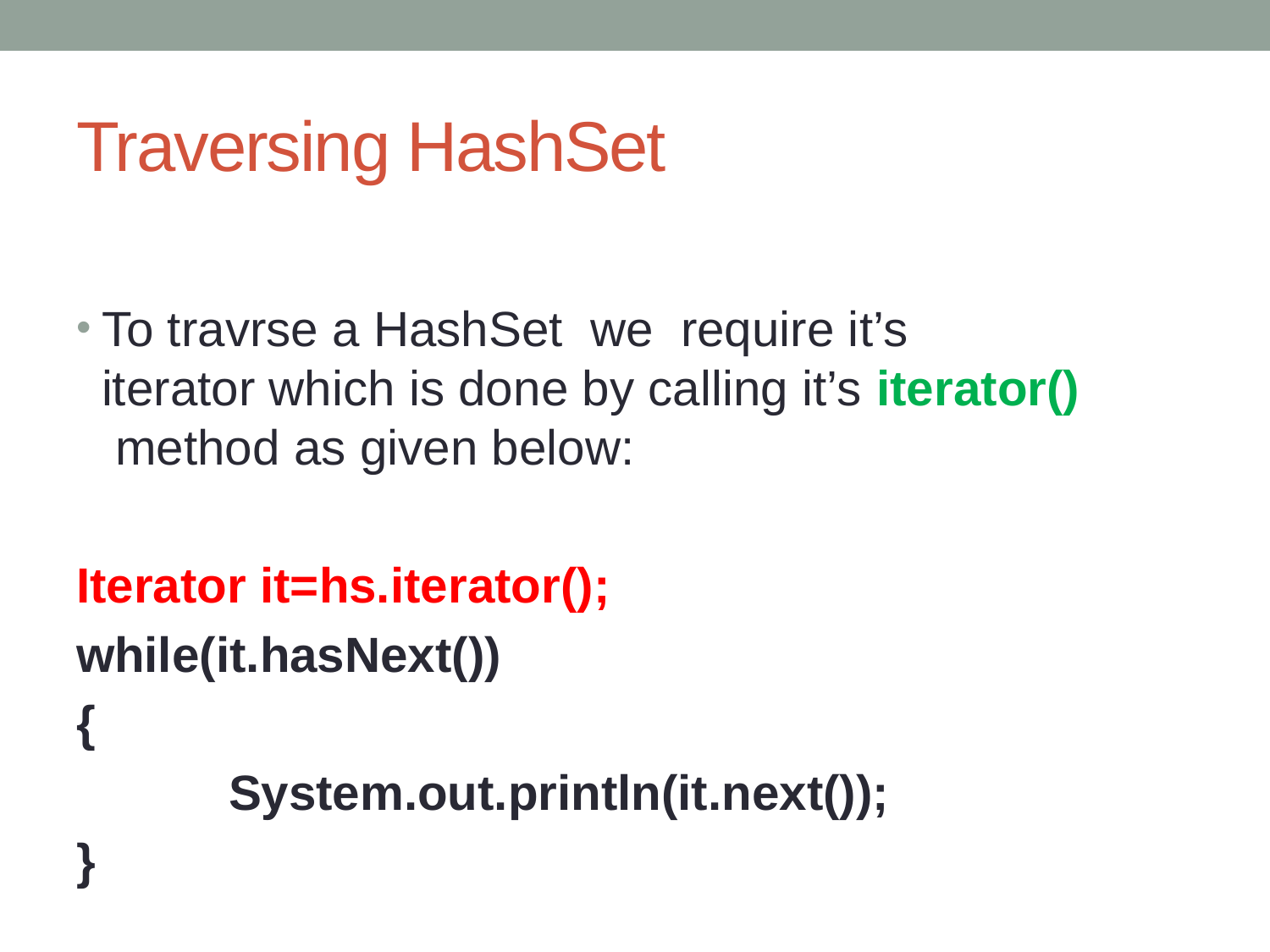

# Traversing HashSet

To travrse a HashSet  we  require it’s iterator which is done by calling it’s iterator()  method as given below:

Iterator it=hs.iterator();
while(it.hasNext())
{
      	System.out.println(it.next());
}